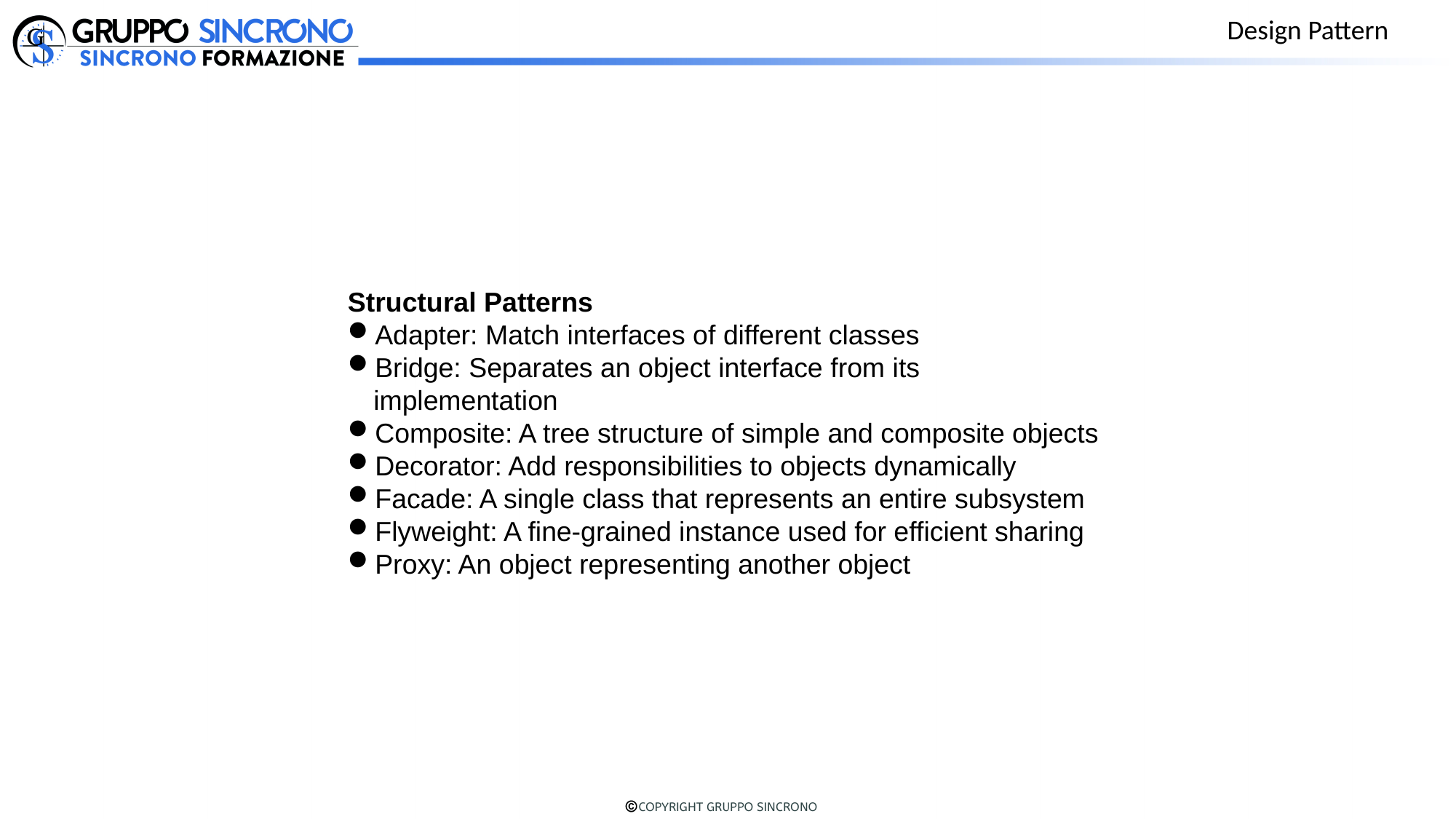

Design Pattern
Structural Patterns
Adapter: Match interfaces of different classes
Bridge: Separates an object interface from its implementation
Composite: A tree structure of simple and composite objects
Decorator: Add responsibilities to objects dynamically
Facade: A single class that represents an entire subsystem
Flyweight: A fine-grained instance used for efficient sharing
Proxy: An object representing another object